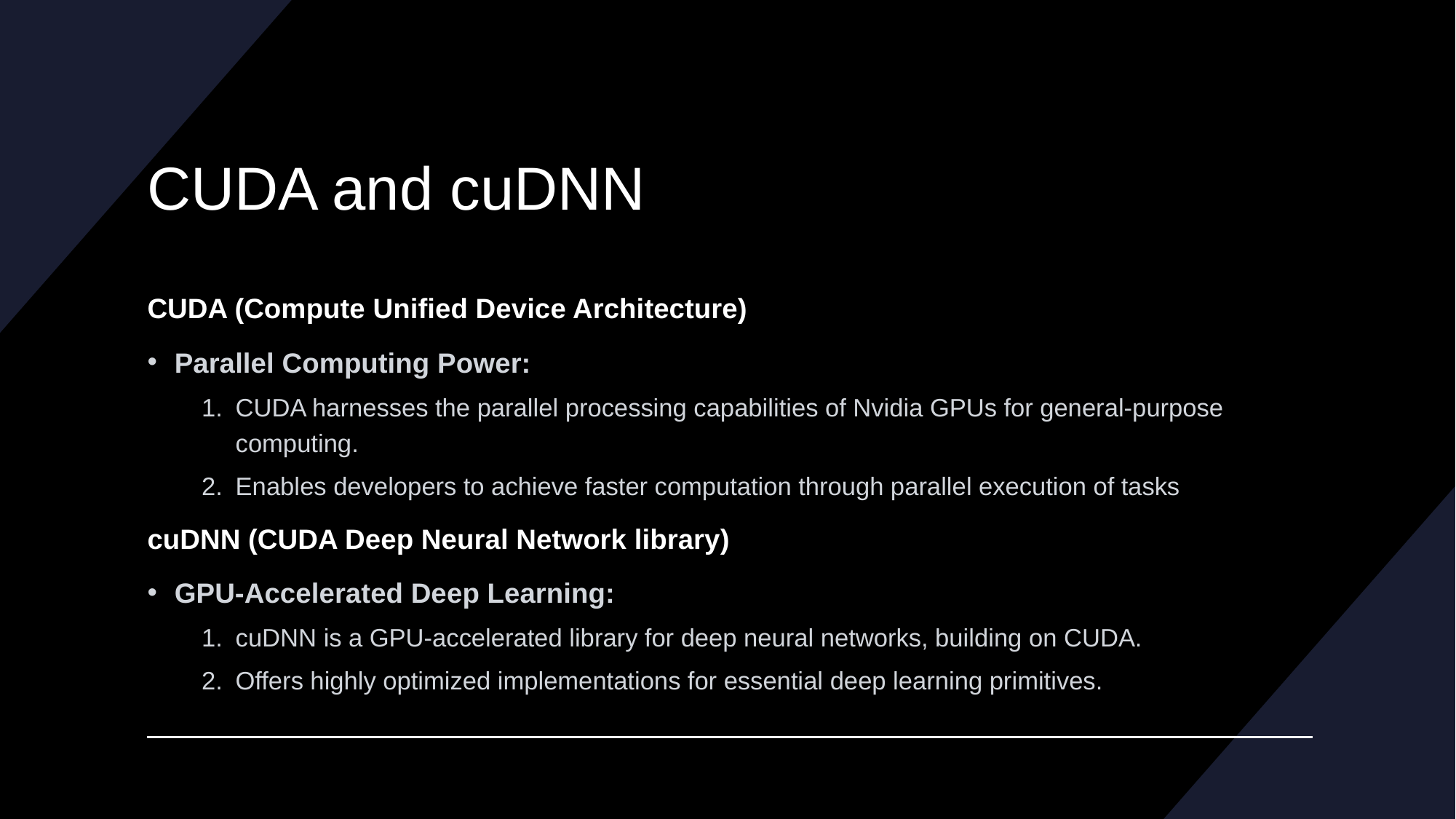

# CUDA and cuDNN
CUDA (Compute Unified Device Architecture)
Parallel Computing Power:
CUDA harnesses the parallel processing capabilities of Nvidia GPUs for general-purpose computing.
Enables developers to achieve faster computation through parallel execution of tasks
cuDNN (CUDA Deep Neural Network library)
GPU-Accelerated Deep Learning:
cuDNN is a GPU-accelerated library for deep neural networks, building on CUDA.
Offers highly optimized implementations for essential deep learning primitives.